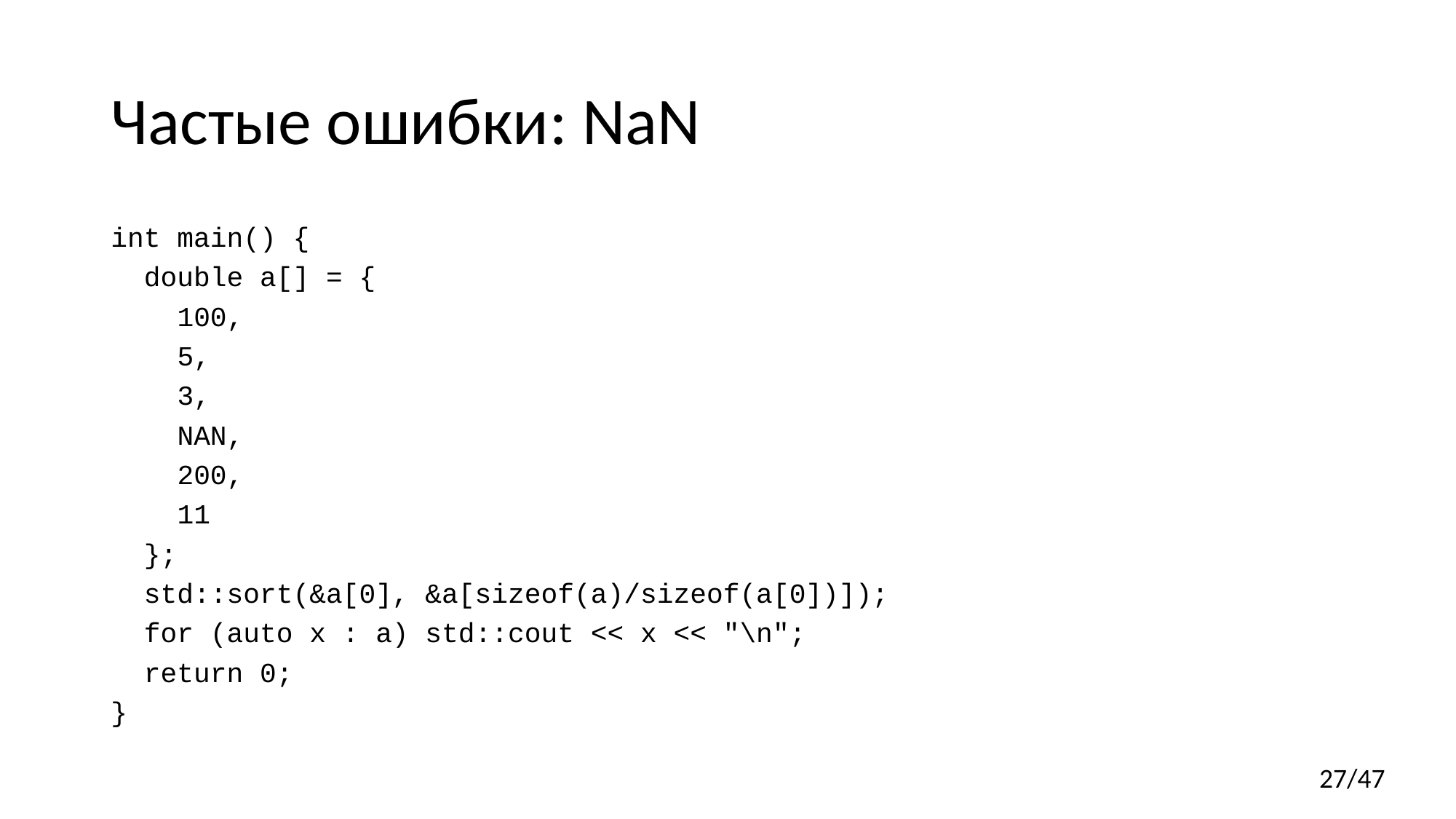

# Частые ошибки: NaN
int main() {
  double a[] = {
    100,
    5,
    3,
    NAN,
    200,
    11
  };
  std::sort(&a[0], &a[sizeof(a)/sizeof(a[0])]);
  for (auto x : a) std::cout << x << "\n";
  return 0;
}